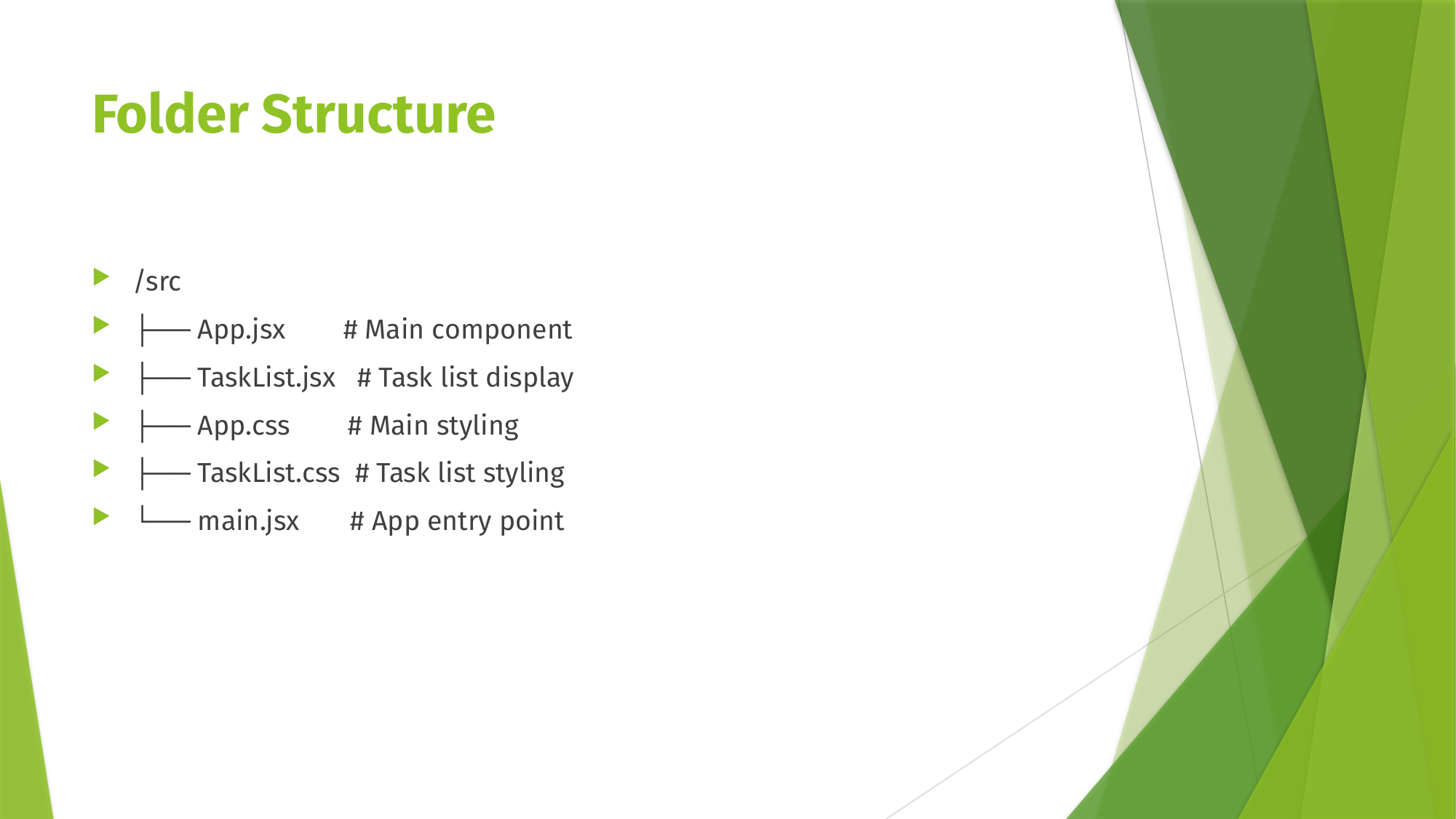

# Folder Structure
/src
├── App.jsx        # Main component
├── TaskList.jsx   # Task list display
├── App.css        # Main styling
├── TaskList.css  # Task list styling
└── main.jsx       # App entry point